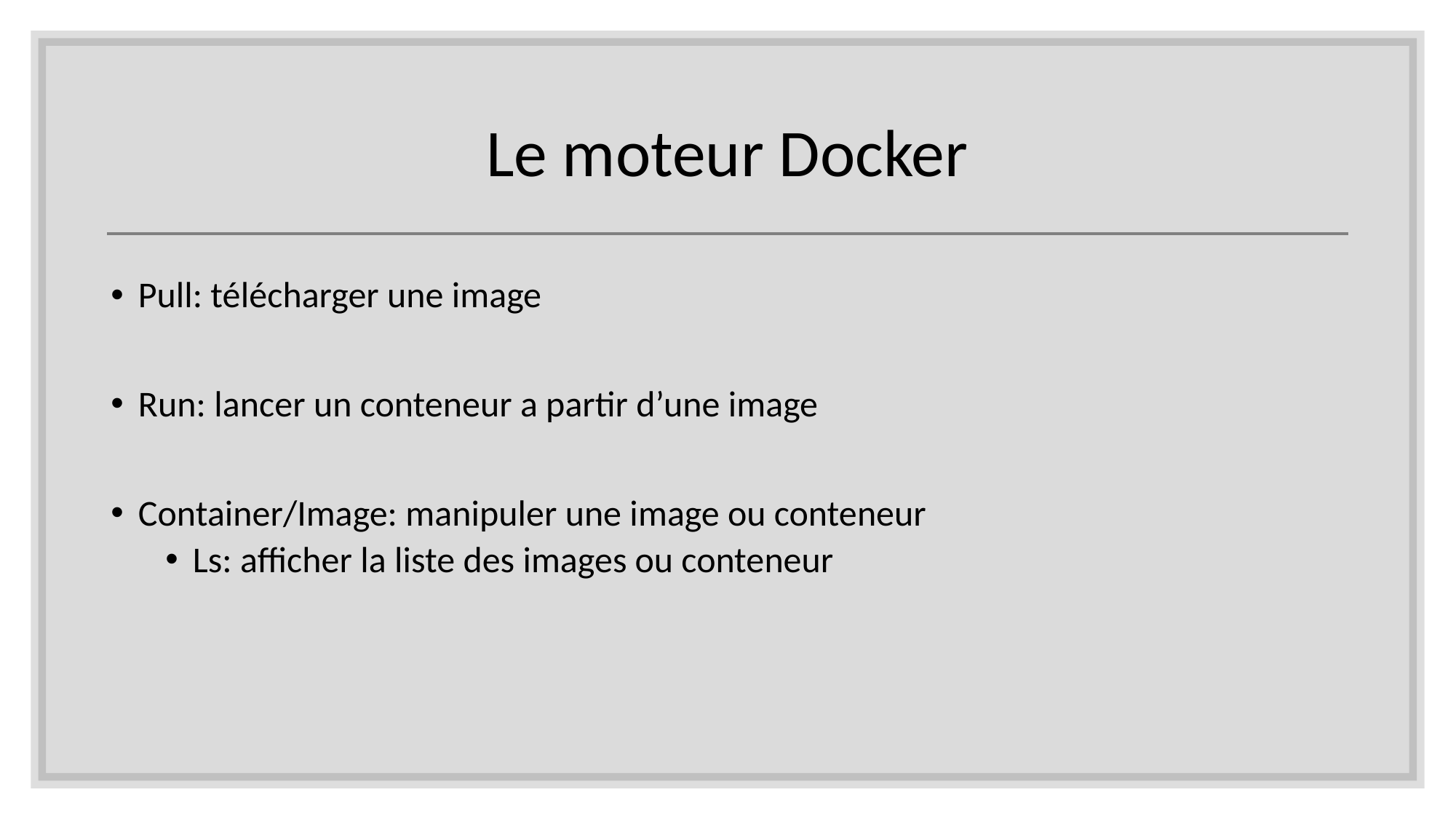

# Le moteur Docker
Pull: télécharger une image

Run: lancer un conteneur a partir d’une image

Container/Image: manipuler une image ou conteneur
Ls: afficher la liste des images ou conteneur